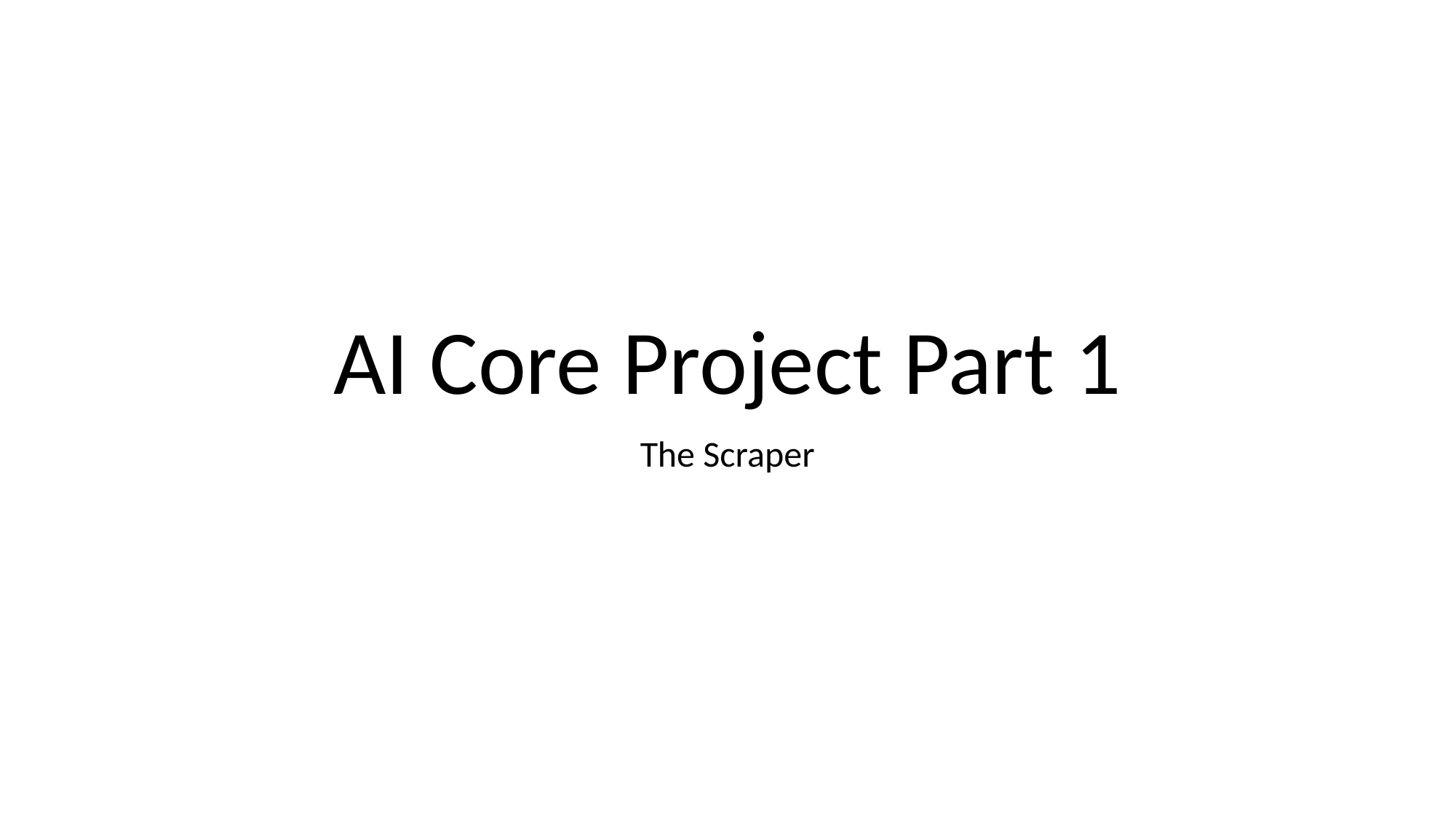

# AI Core Project Part 1
The Scraper